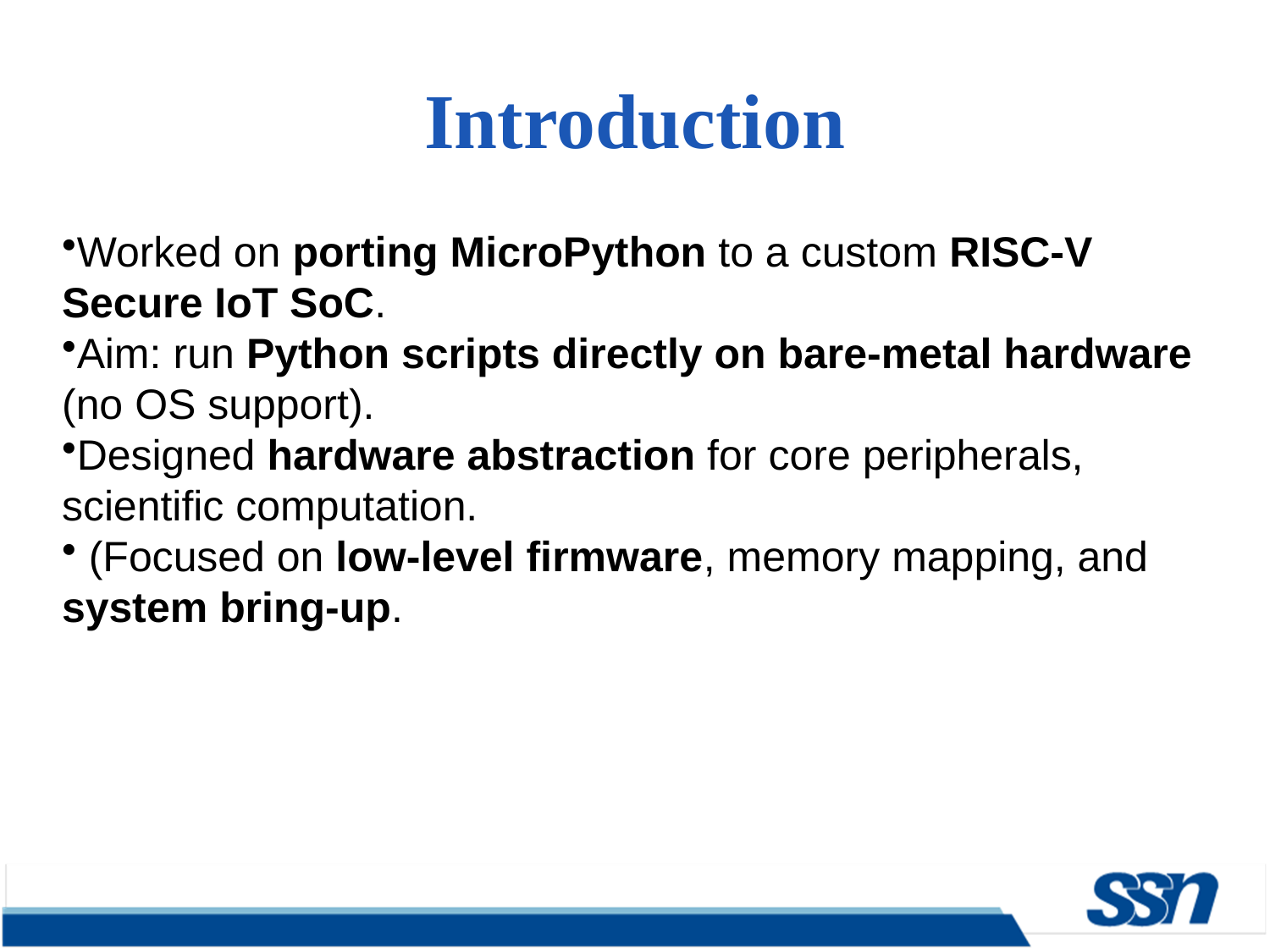

# Introduction
Worked on porting MicroPython to a custom RISC-V Secure IoT SoC.
Aim: run Python scripts directly on bare-metal hardware (no OS support).
Designed hardware abstraction for core peripherals, scientific computation.
 (Focused on low-level firmware, memory mapping, and system bring-up.